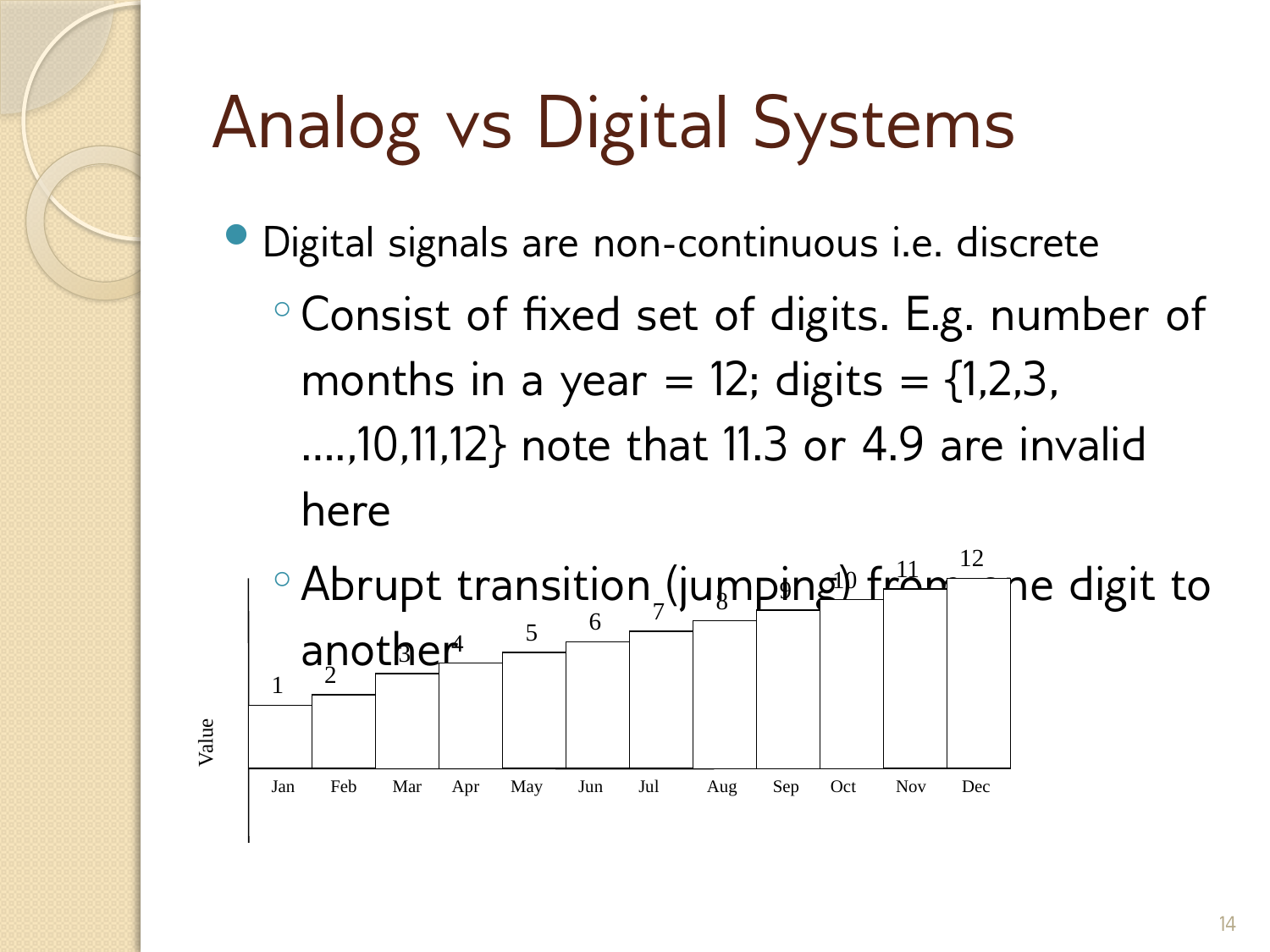

# Analog vs Digital Systems
Digital signals are non-continuous i.e. discrete
Consist of fixed set of digits. E.g. number of months in a year = 12; digits = {1,2,3,….,10,11,12} note that 11.3 or 4.9 are invalid here
Abrupt transition (jumping) from one digit to another

12
11
10
9

Value

Jan        Feb        Mar       Apr       May        Jun        Jul           Aug        Sep       Oct         Nov        Dec
8
7
6
5
4
3
2
1
14